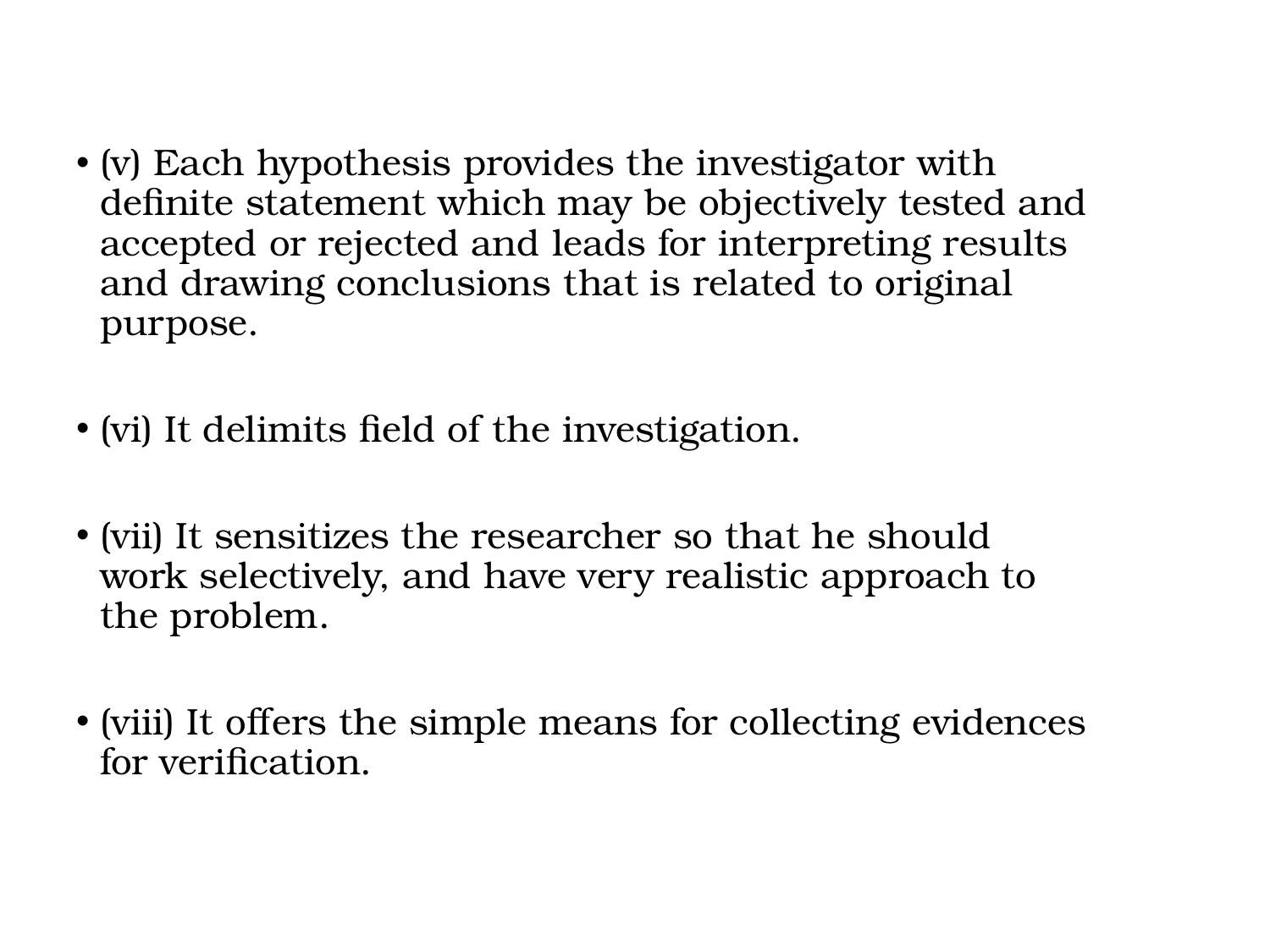

(v) Each hypothesis provides the investigator with definite statement which may be objectively tested and accepted or rejected and leads for interpreting results and drawing conclusions that is related to original purpose.

(vi) It delimits field of the investigation.

(vii) It sensitizes the researcher so that he should work selectively, and have very realistic approach to the problem.

(viii) It offers the simple means for collecting evidences for verification.